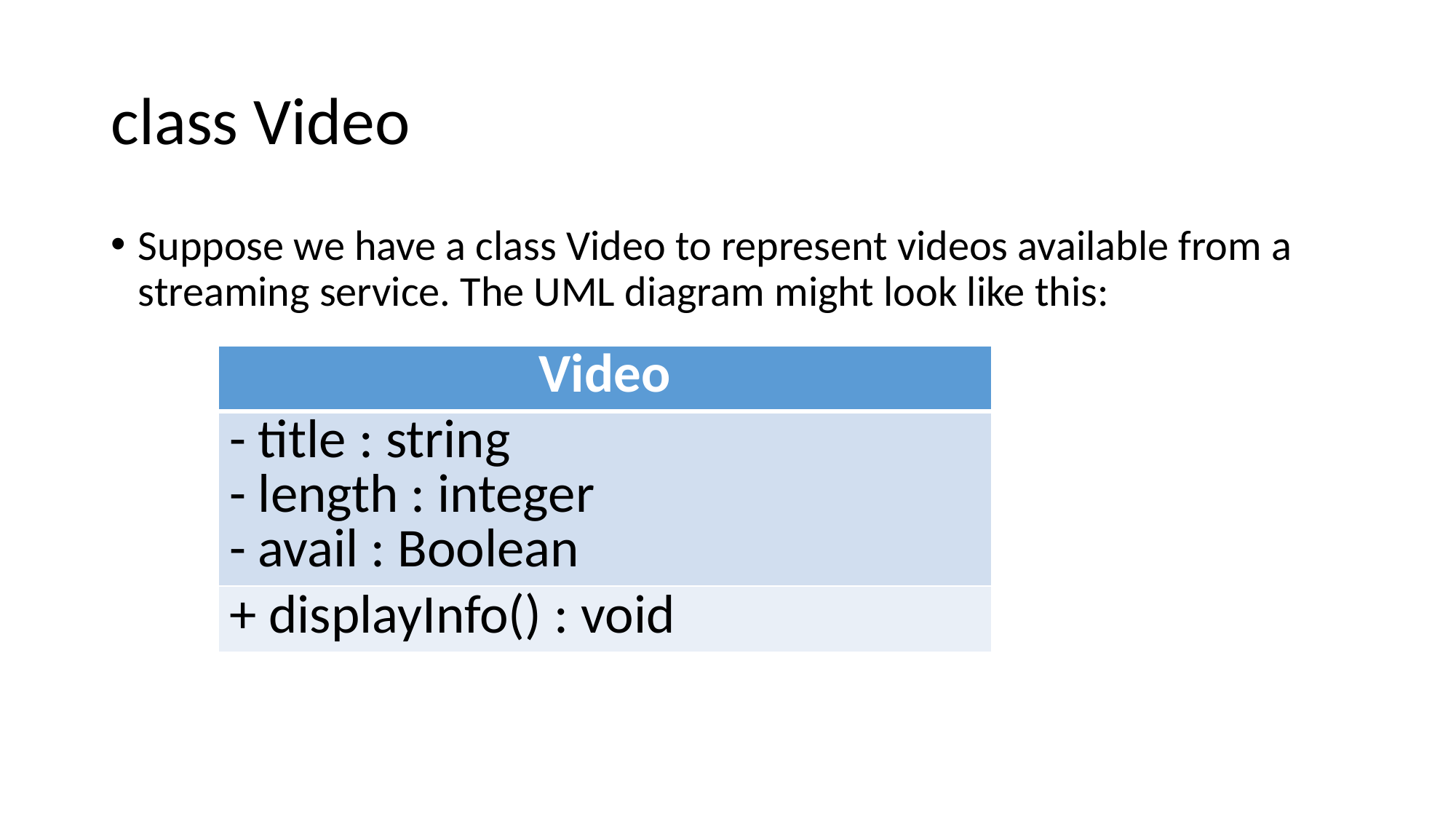

# class Video
Suppose we have a class Video to represent videos available from a streaming service. The UML diagram might look like this:
| Video |
| --- |
| - title : string - length : integer - avail : Boolean |
| + displayInfo() : void |